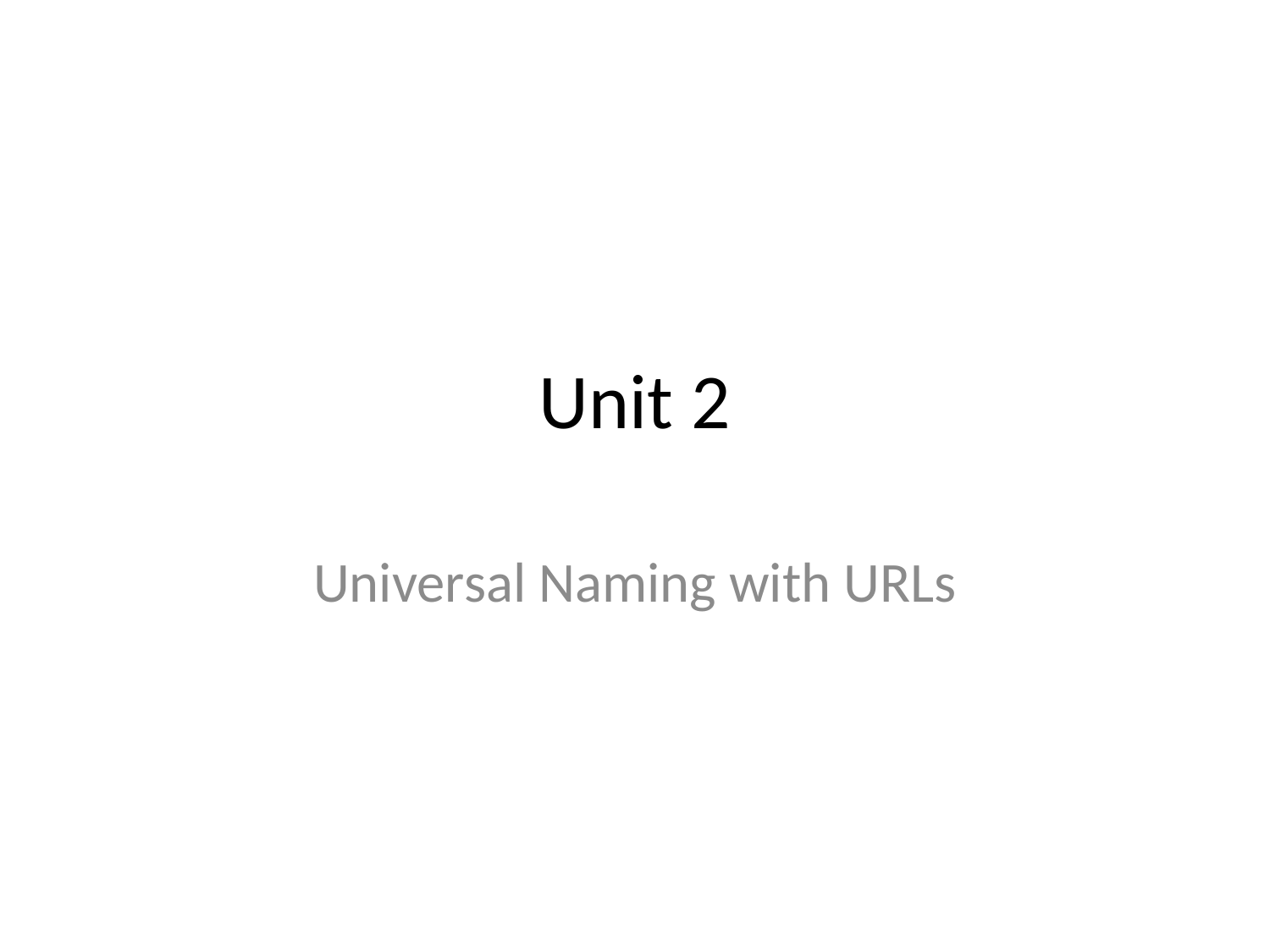

# Unit 2
Universal Naming with URLs